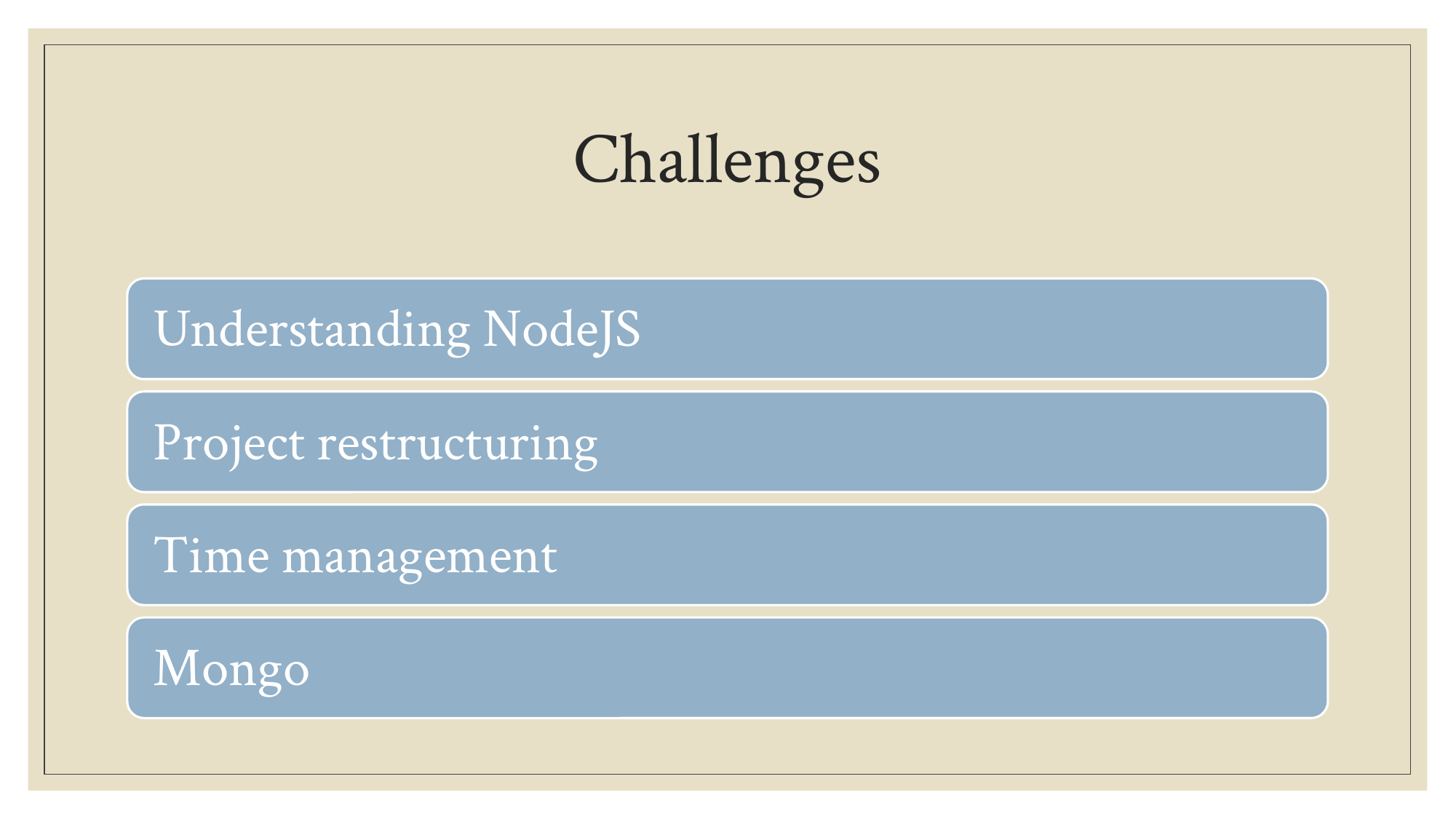

# Challenges
Understanding NodeJS
Project restructuring
Time management
Mongo